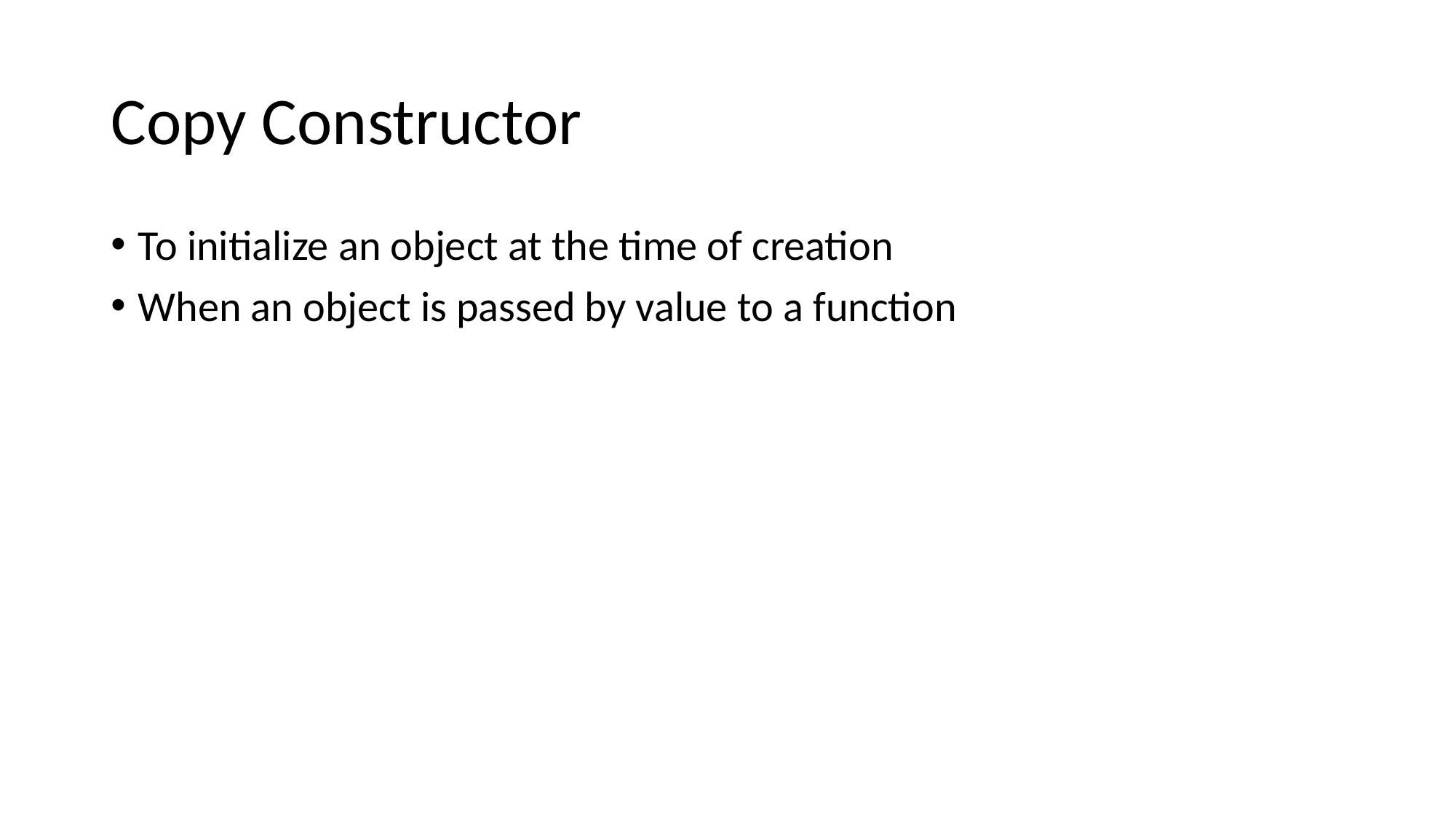

# Copy Constructor
To initialize an object at the time of creation
When an object is passed by value to a function